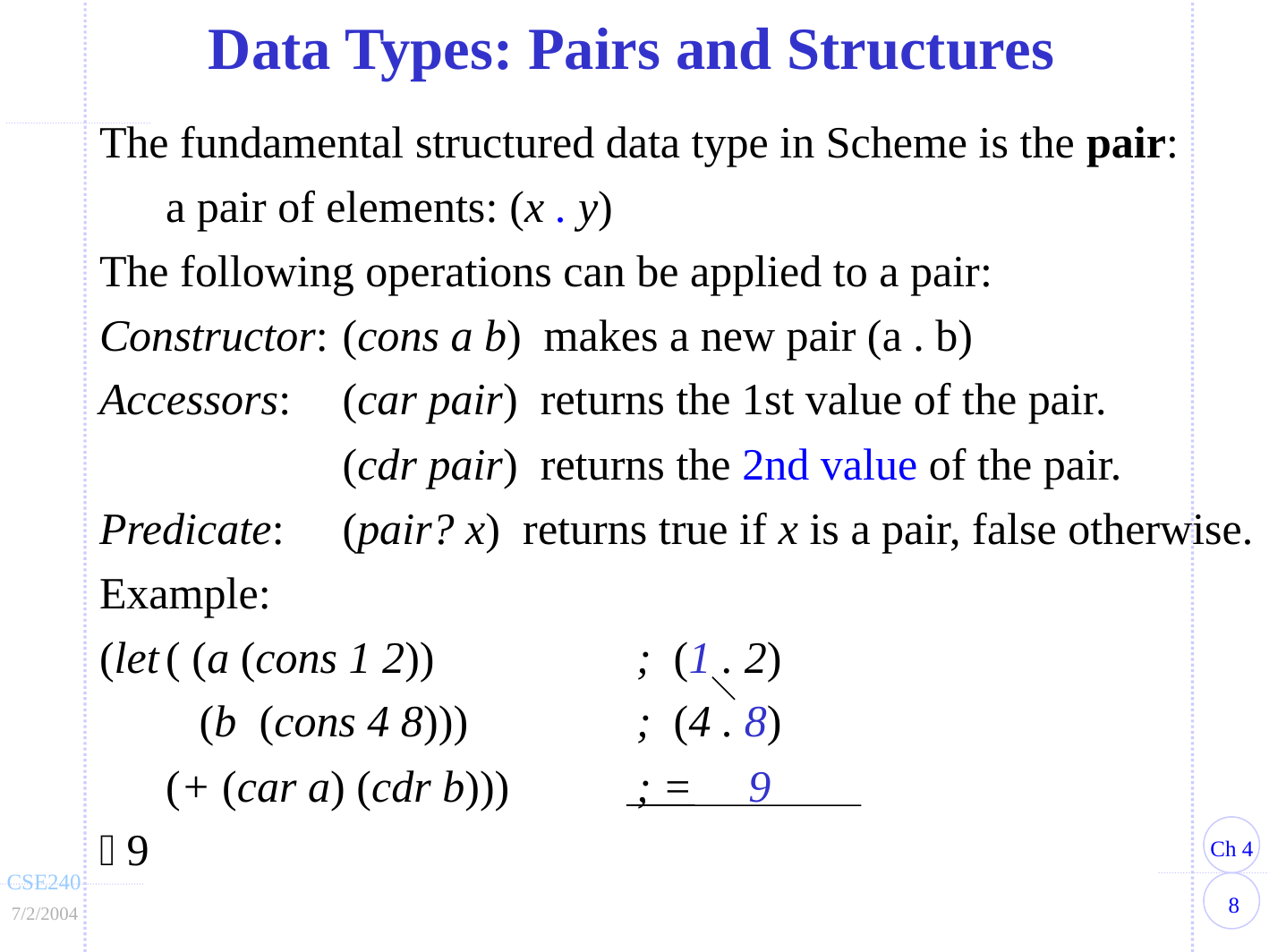

Data Types: Pairs and Structures
The fundamental structured data type in Scheme is the pair:
	a pair of elements: (x . y)
The following operations can be applied to a pair:
Constructor:	(cons a b)  makes a new pair (a . b)
Accessors:	(car pair)  returns the 1st value of the pair.
		(cdr pair)  returns the 2nd value of the pair.
Predicate:	(pair? x)  returns true if x is a pair, false otherwise.
Example:
(let	( (a (cons 1 2))		;  (1 . 2)
	   (b  (cons 4 8))) 		;  (4 . 8)
	(+ (car a) (cdr b)))	; =     9
⇒ 9